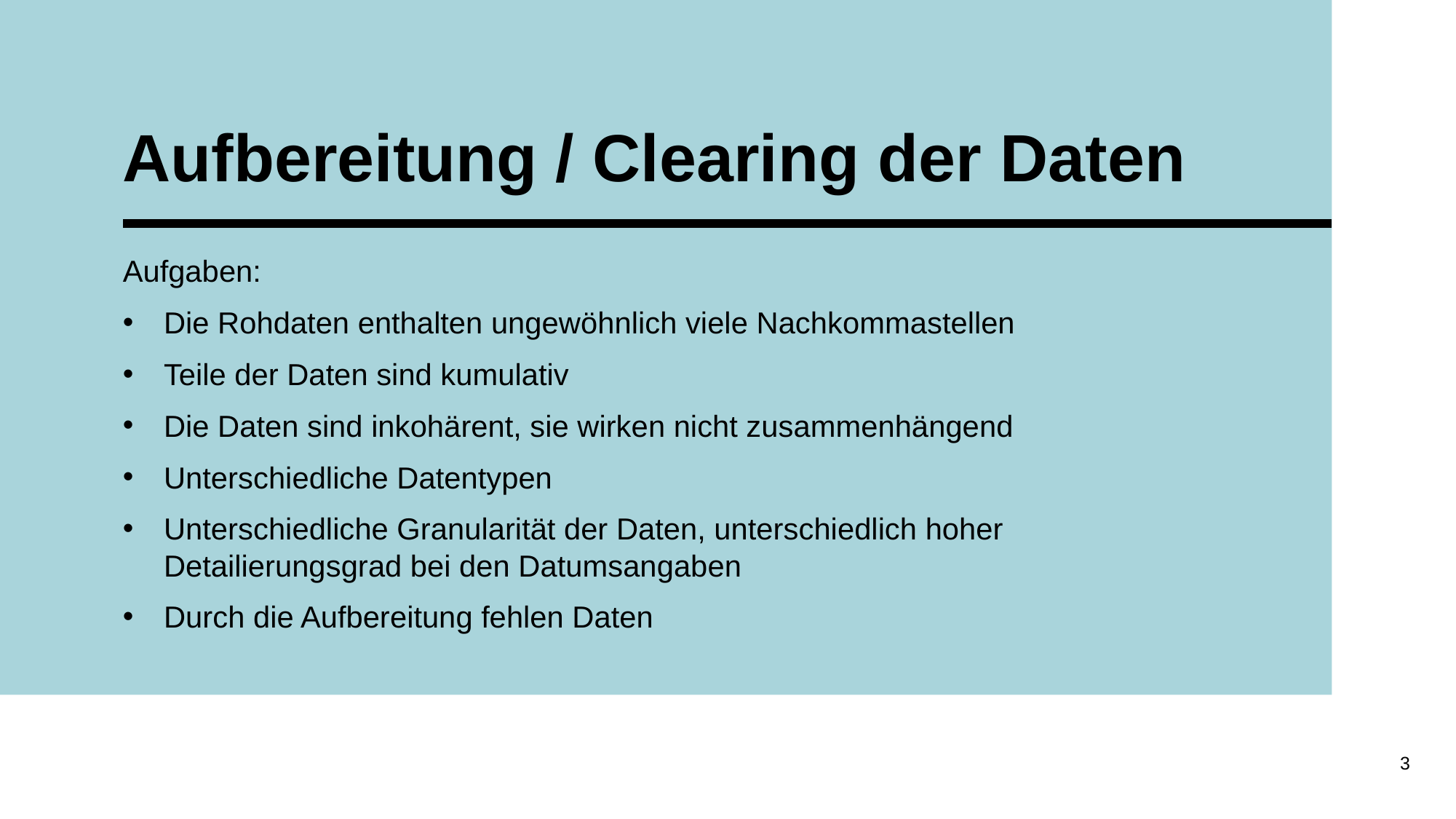

# Aufbereitung / Clearing der Daten
Aufgaben:
Die Rohdaten enthalten ungewöhnlich viele Nachkommastellen
Teile der Daten sind kumulativ
Die Daten sind inkohärent, sie wirken nicht zusammenhängend
Unterschiedliche Datentypen
Unterschiedliche Granularität der Daten, unterschiedlich hoher
Detailierungsgrad bei den Datumsangaben
Durch die Aufbereitung fehlen Daten

3